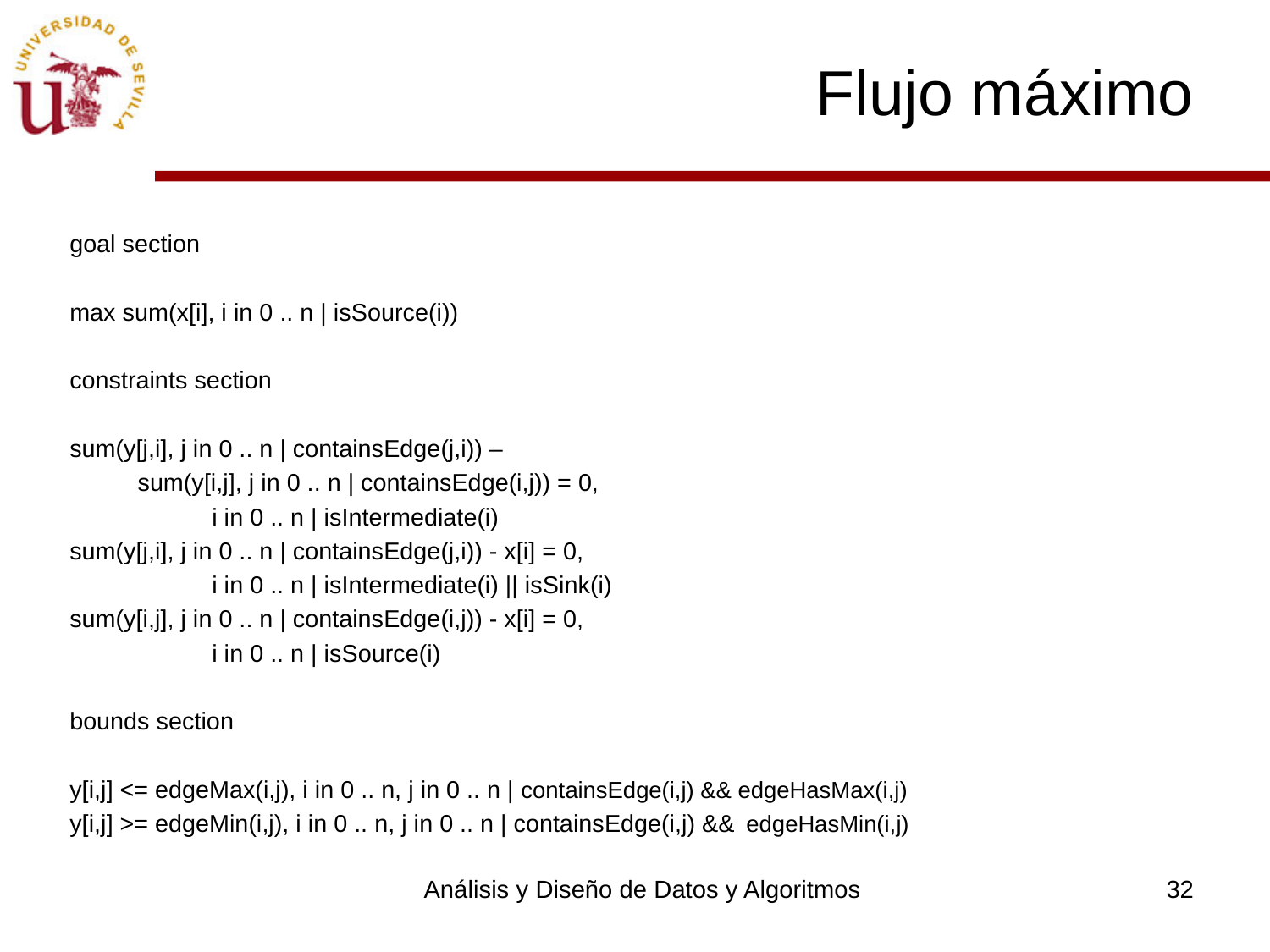

# Flujo máximo
goal section

max sum(x[i], i in 0 .. n | isSource(i))

constraints section

sum(y[j,i], j in 0 .. n | containsEdge(j,i)) –
          sum(y[i,j], j in 0 .. n | containsEdge(i,j)) = 0,
                     i in 0 .. n | isIntermediate(i)
sum(y[j,i], j in 0 .. n | containsEdge(j,i)) - x[i] = 0,
                     i in 0 .. n | isIntermediate(i) || isSink(i)
sum(y[i,j], j in 0 .. n | containsEdge(i,j)) - x[i] = 0,
                     i in 0 .. n | isSource(i)

bounds section

y[i,j] <= edgeMax(i,j), i in 0 .. n, j in 0 .. n | containsEdge(i,j) && edgeHasMax(i,j)
y[i,j] >= edgeMin(i,j), i in 0 .. n, j in 0 .. n | containsEdge(i,j) && edgeHasMin(i,j)
Análisis y Diseño de Datos y Algoritmos
32